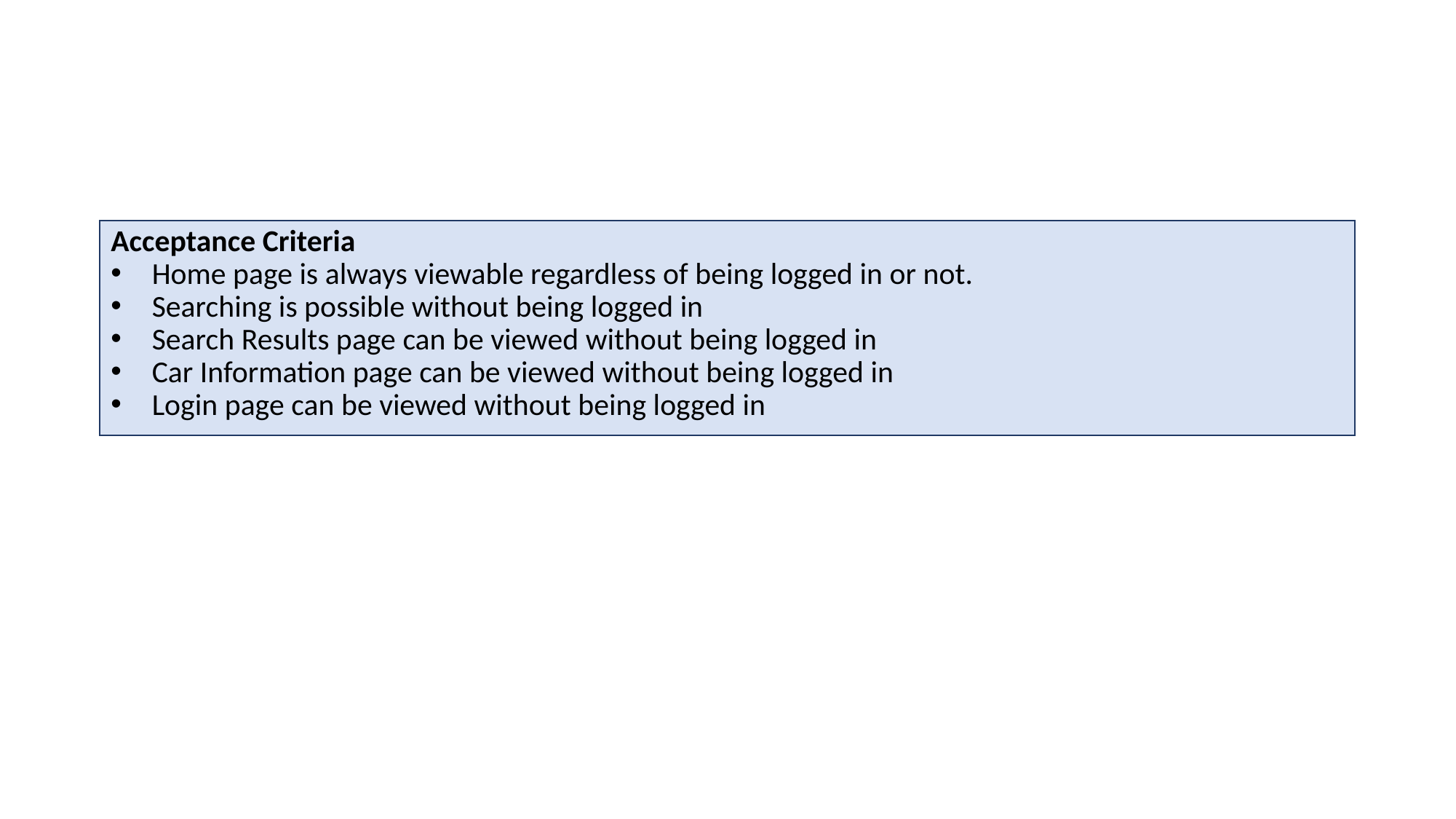

Acceptance Criteria
Home page is always viewable regardless of being logged in or not.
Searching is possible without being logged in
Search Results page can be viewed without being logged in
Car Information page can be viewed without being logged in
Login page can be viewed without being logged in